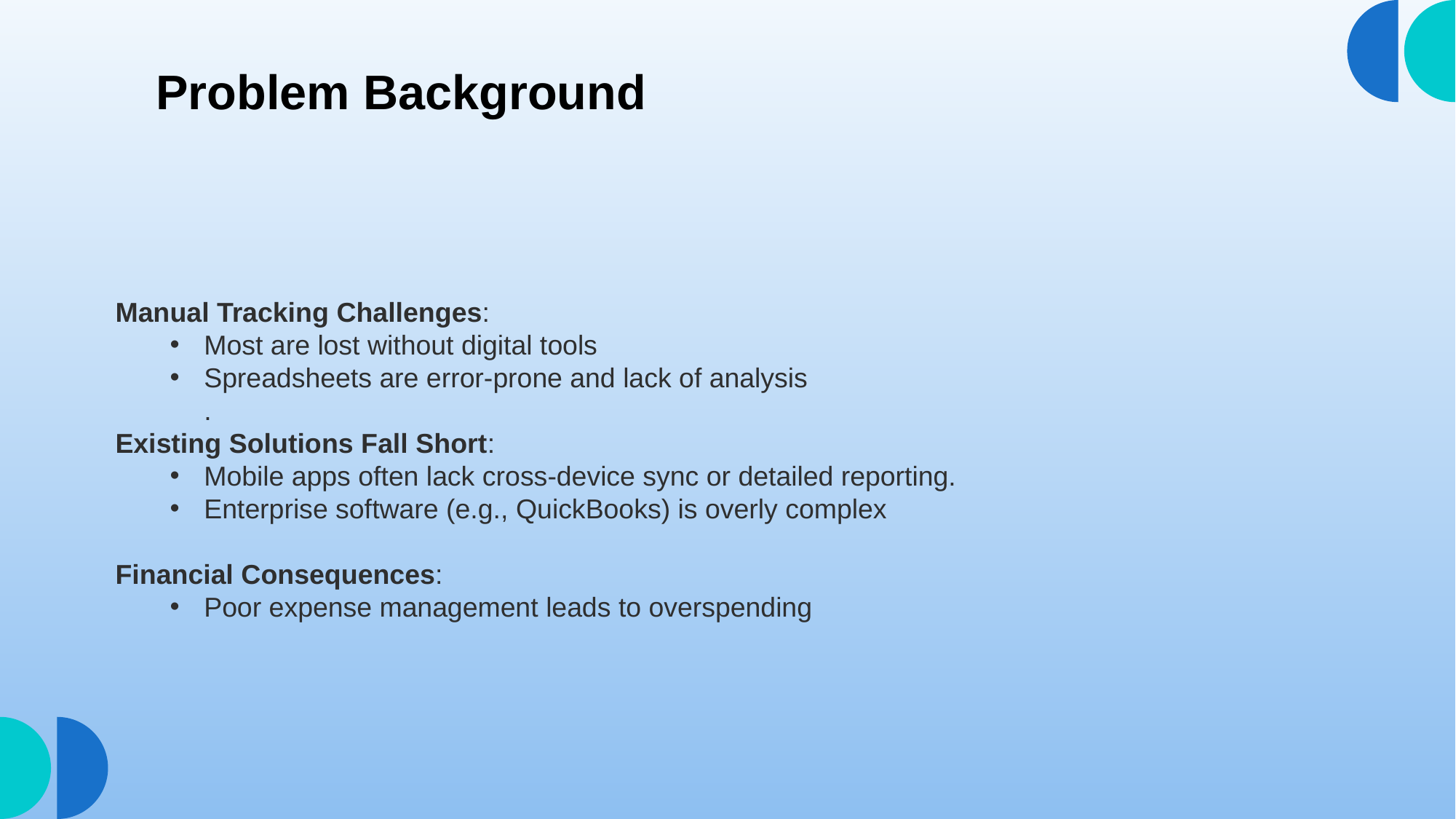

Problem Background

Manual Tracking Challenges:
Most are lost without digital tools
Spreadsheets are error-prone and lack of analysis
.
Existing Solutions Fall Short:
Mobile apps often lack cross-device sync or detailed reporting.
Enterprise software (e.g., QuickBooks) is overly complex

Financial Consequences:
Poor expense management leads to overspending